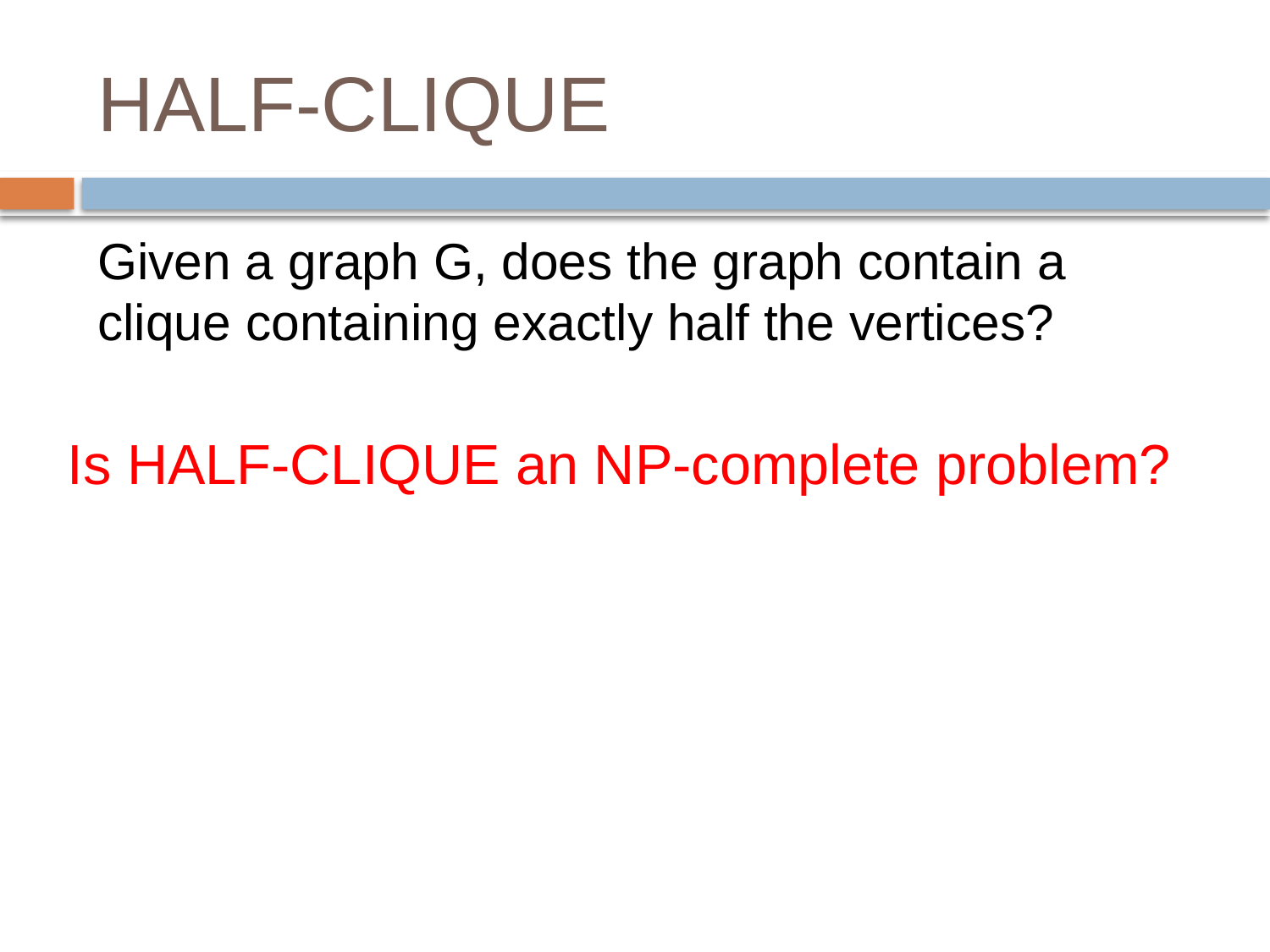

# HALF-CLIQUE
Given a graph G, does the graph contain a clique containing exactly half the vertices?
Is HALF-CLIQUE an NP-complete problem?